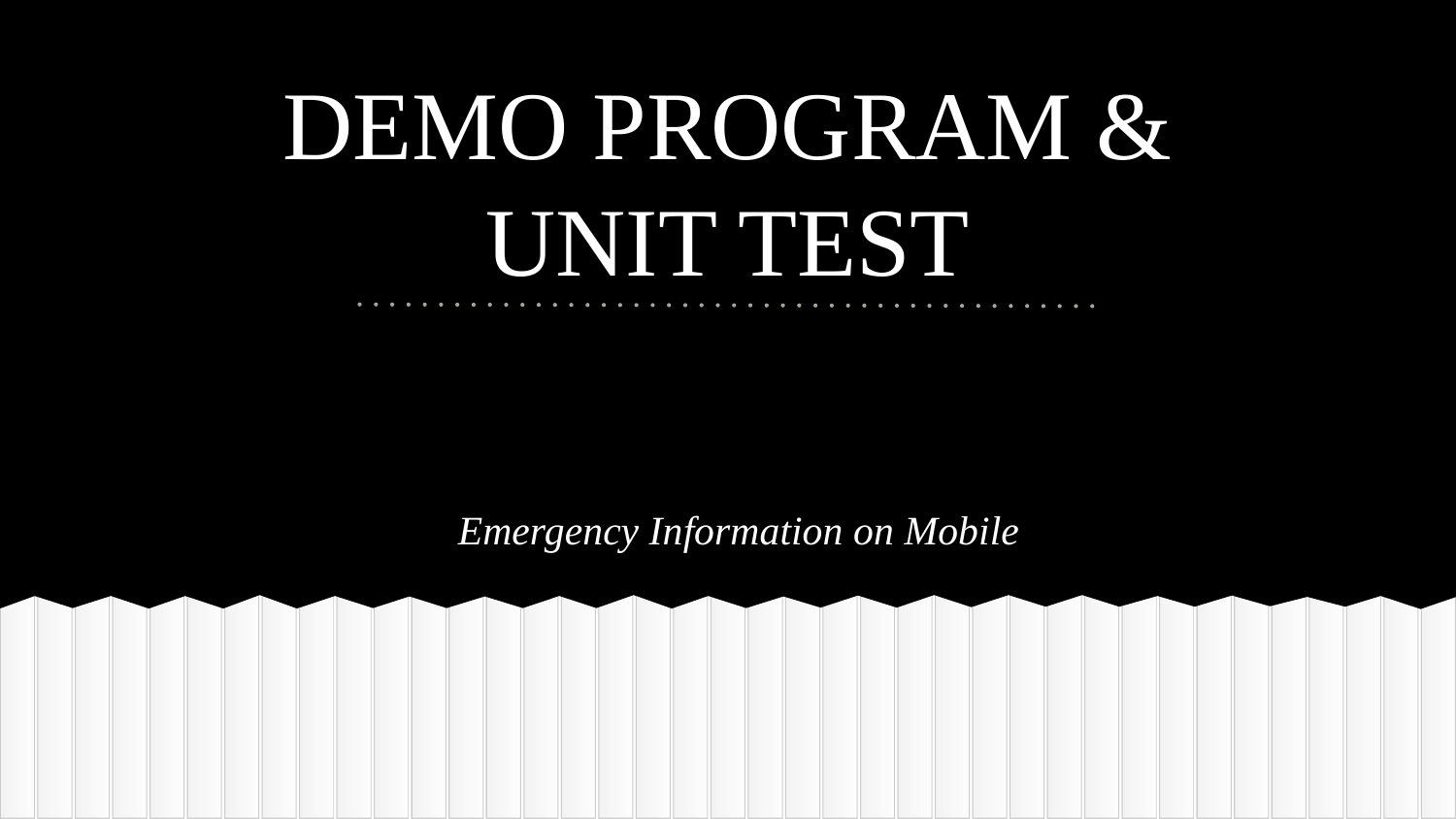

# DEMO PROGRAM & UNIT TEST
Emergency Information on Mobile